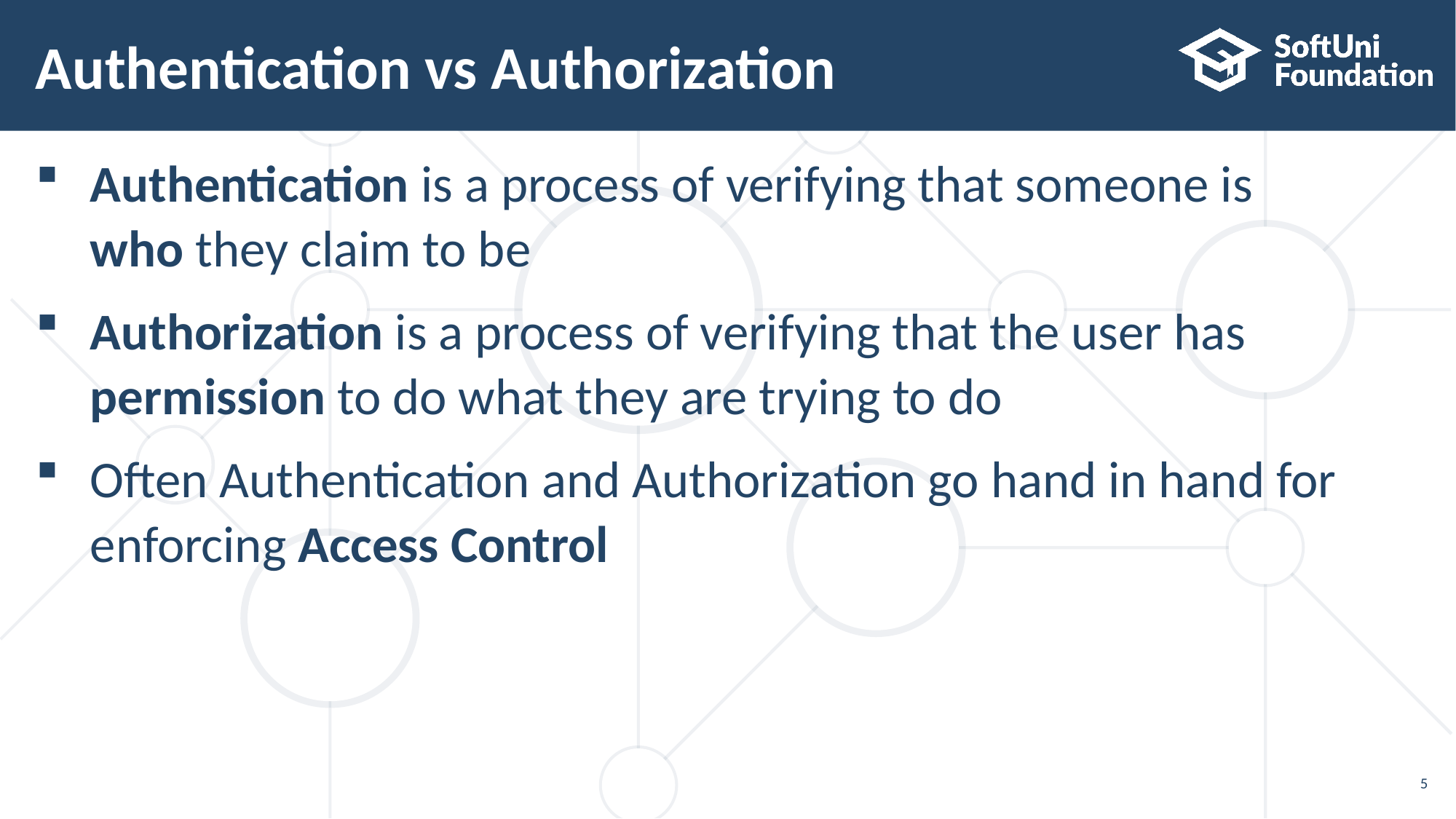

# Authentication vs Authorization
Authentication is a process of verifying that someone is
who they claim to be
Authorization is a process of verifying that the user has
permission to do what they are trying to do
Often Authentication and Authorization go hand in hand for
enforcing Access Control

5